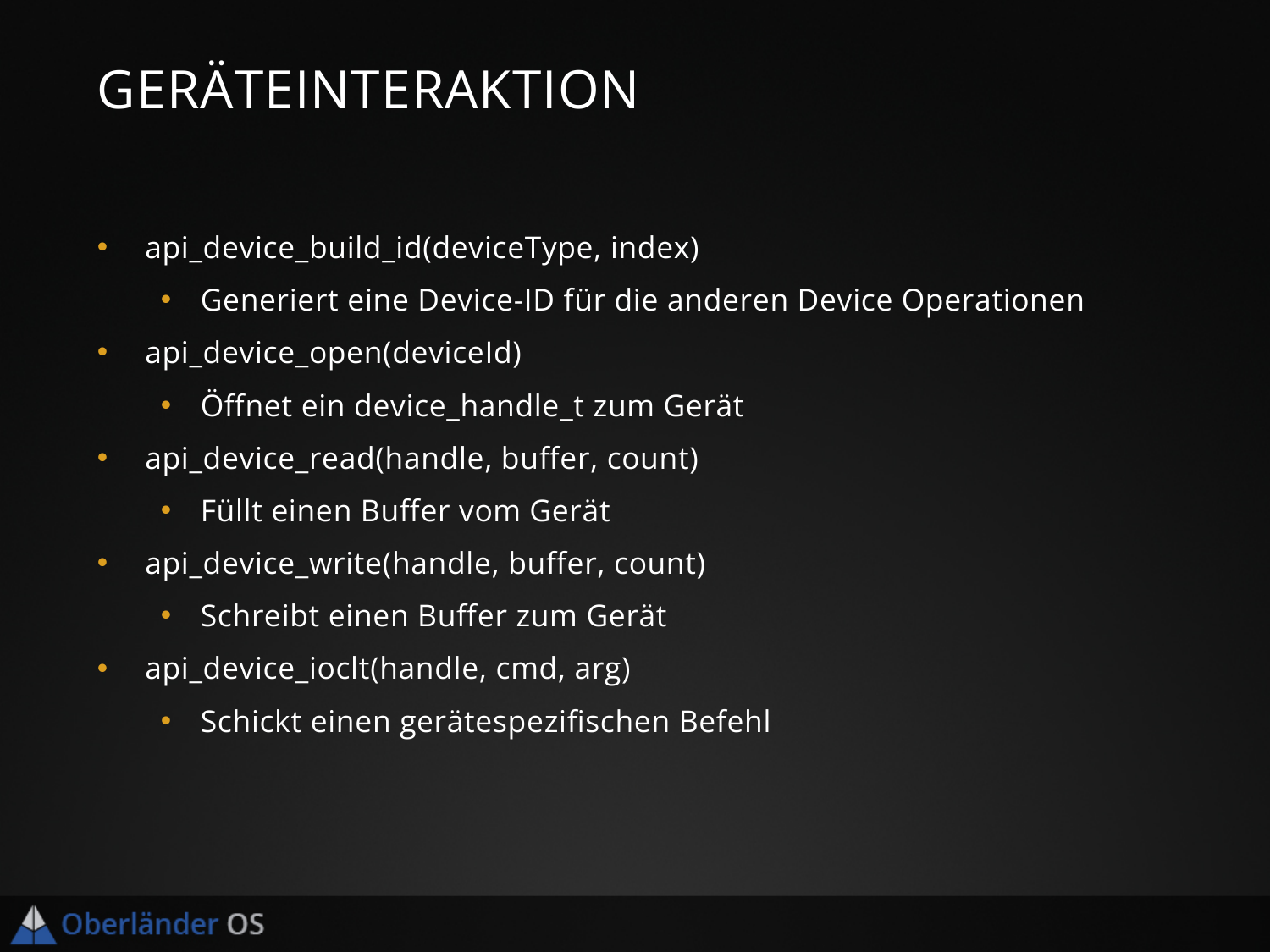

# Geräteinteraktion
api_device_build_id(deviceType, index)
Generiert eine Device-ID für die anderen Device Operationen
api_device_open(deviceId)
Öffnet ein device_handle_t zum Gerät
api_device_read(handle, buffer, count)
Füllt einen Buffer vom Gerät
api_device_write(handle, buffer, count)
Schreibt einen Buffer zum Gerät
api_device_ioclt(handle, cmd, arg)
Schickt einen gerätespezifischen Befehl